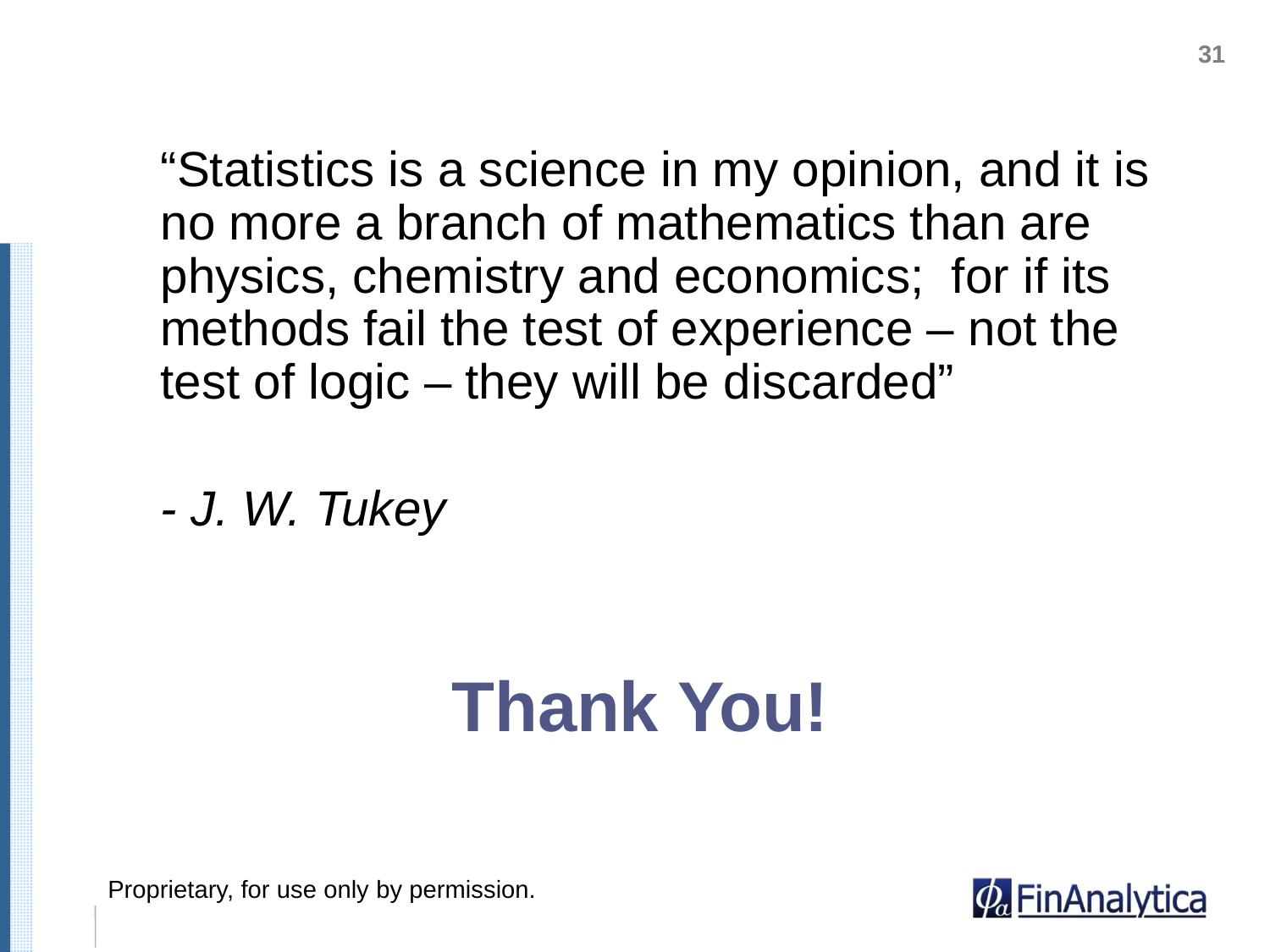

31
“Statistics is a science in my opinion, and it is no more a branch of mathematics than are physics, chemistry and economics;  for if its methods fail the test of experience – not the test of logic – they will be discarded”

- J. W. Tukey
# Thank You!